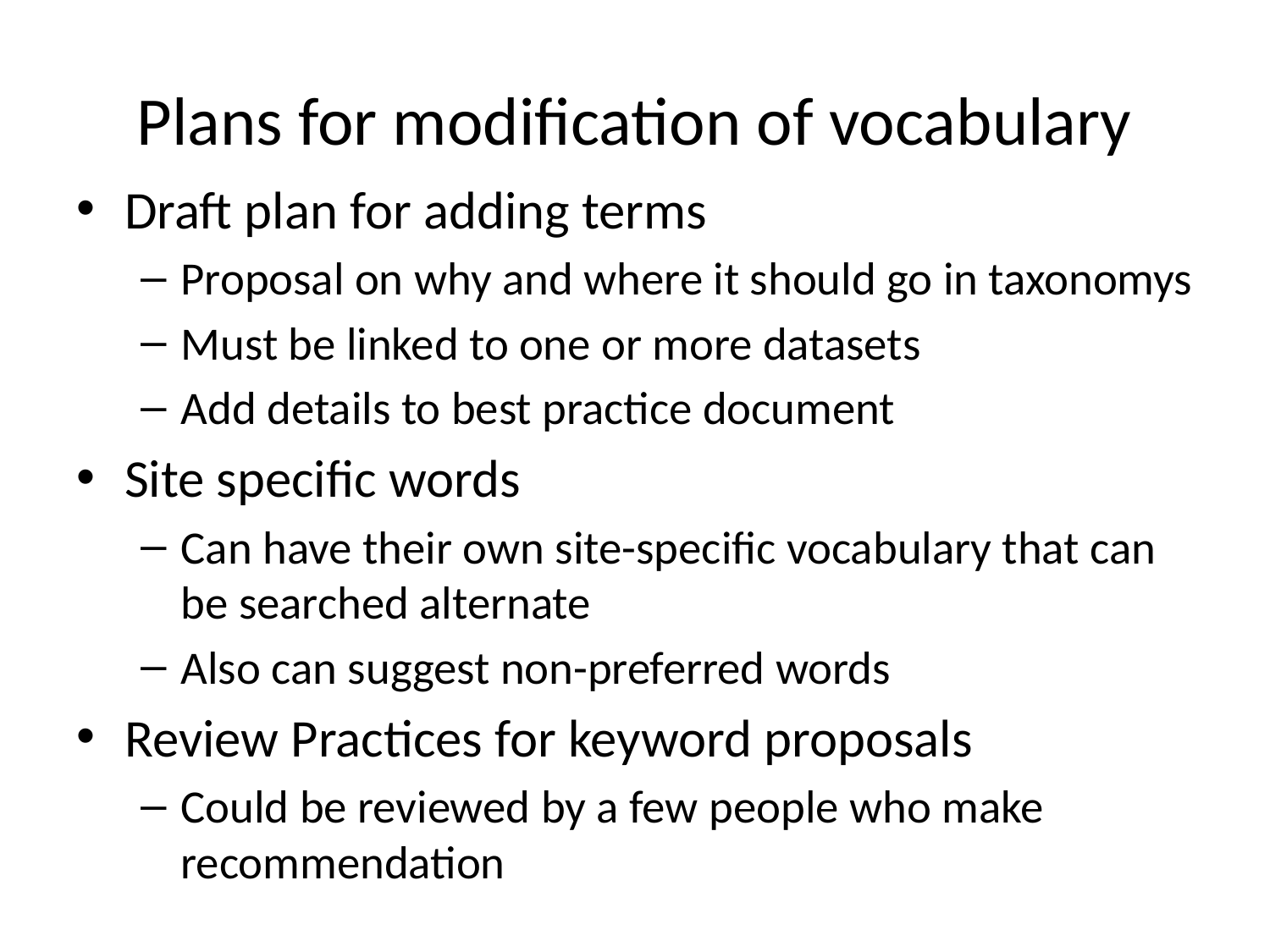

# Plans for modification of vocabulary
Draft plan for adding terms
Proposal on why and where it should go in taxonomys
Must be linked to one or more datasets
Add details to best practice document
Site specific words
Can have their own site-specific vocabulary that can be searched alternate
Also can suggest non-preferred words
Review Practices for keyword proposals
Could be reviewed by a few people who make recommendation